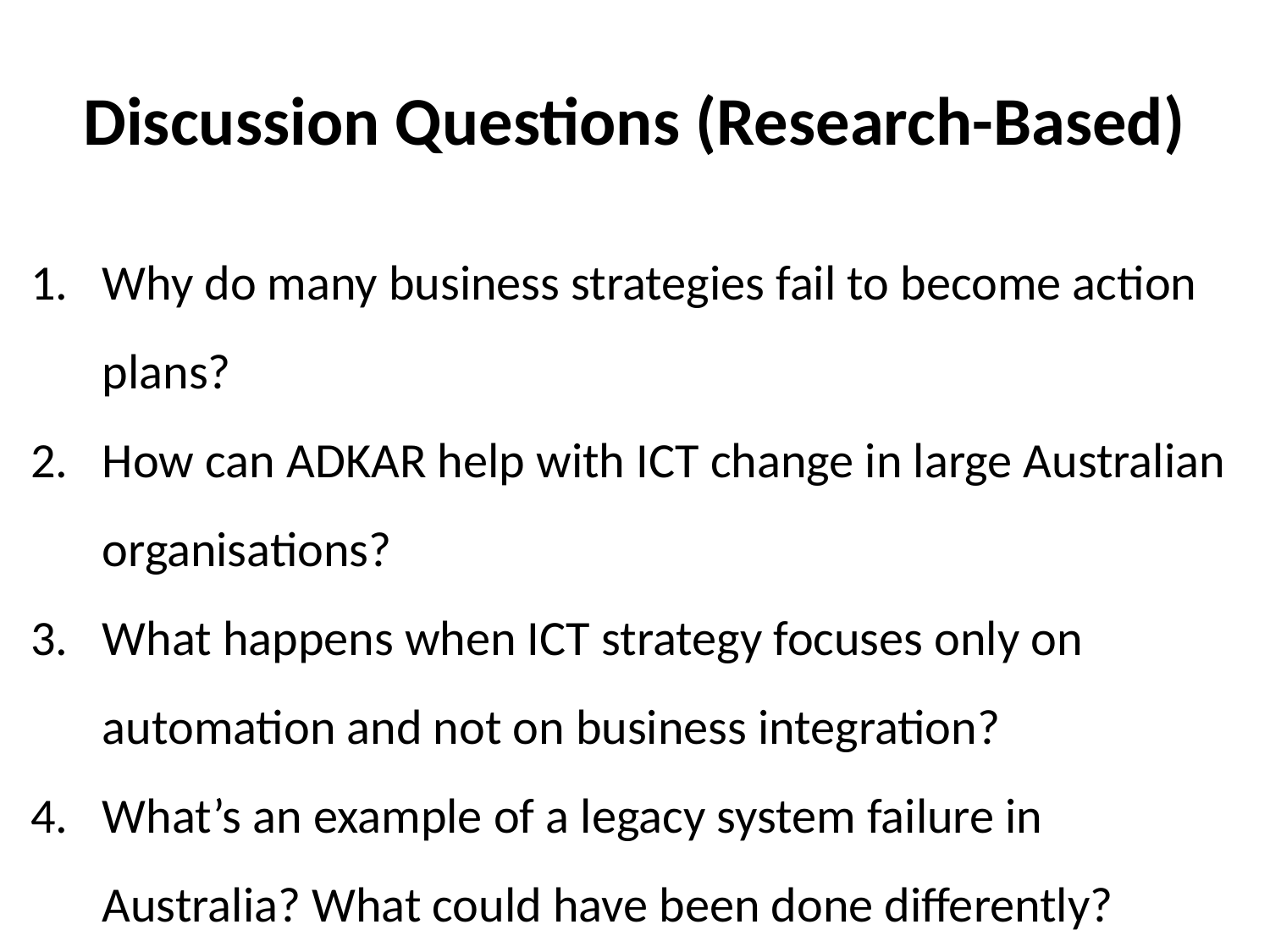

# Discussion Questions (Research-Based)
Why do many business strategies fail to become action plans?
How can ADKAR help with ICT change in large Australian organisations?
What happens when ICT strategy focuses only on automation and not on business integration?
What’s an example of a legacy system failure in Australia? What could have been done differently?